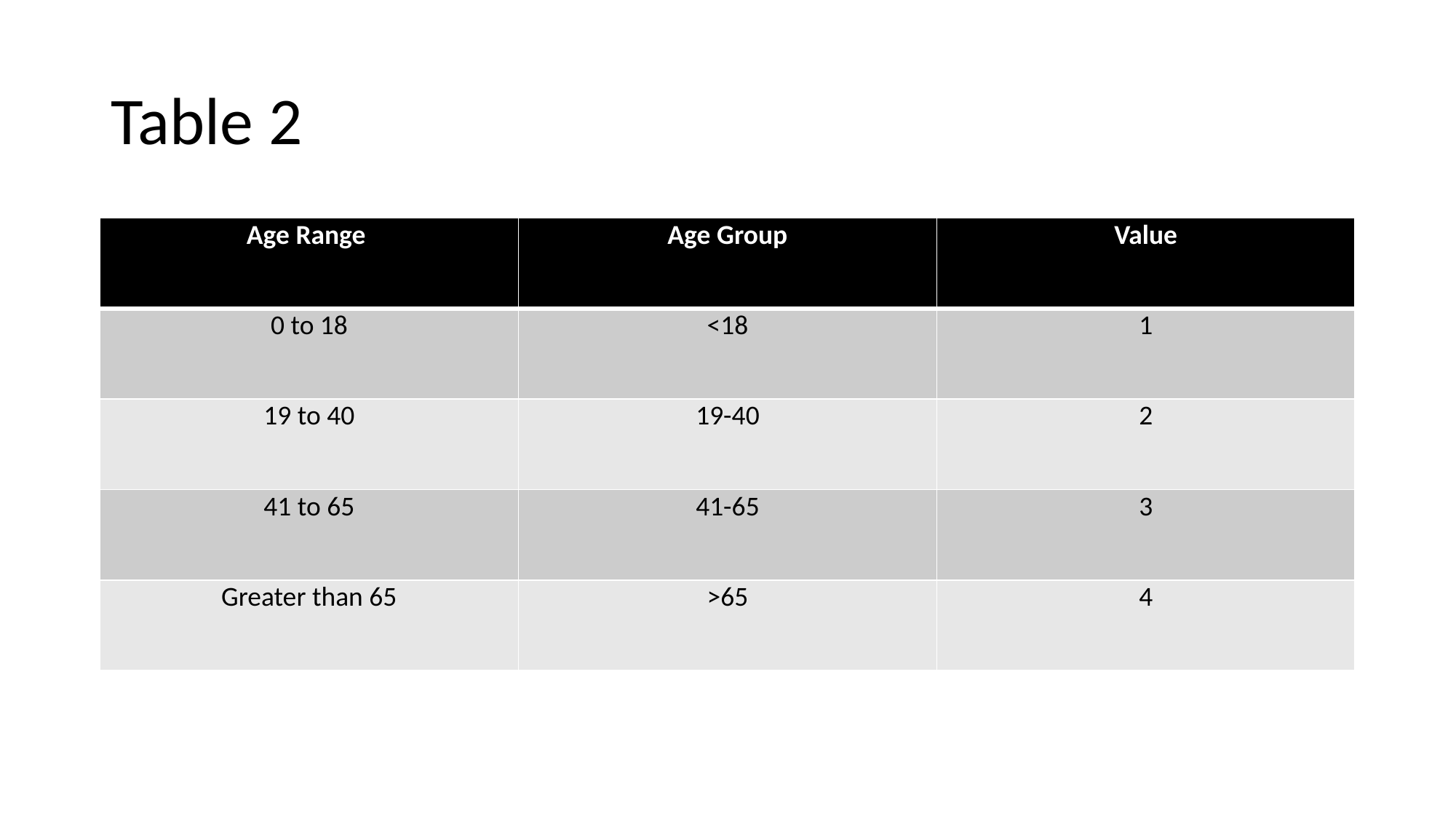

# Table 2
| Age Range | Age Group | Value |
| --- | --- | --- |
| 0 to 18 | <18 | 1 |
| 19 to 40 | 19-40 | 2 |
| 41 to 65 | 41-65 | 3 |
| Greater than 65 | >65 | 4 |